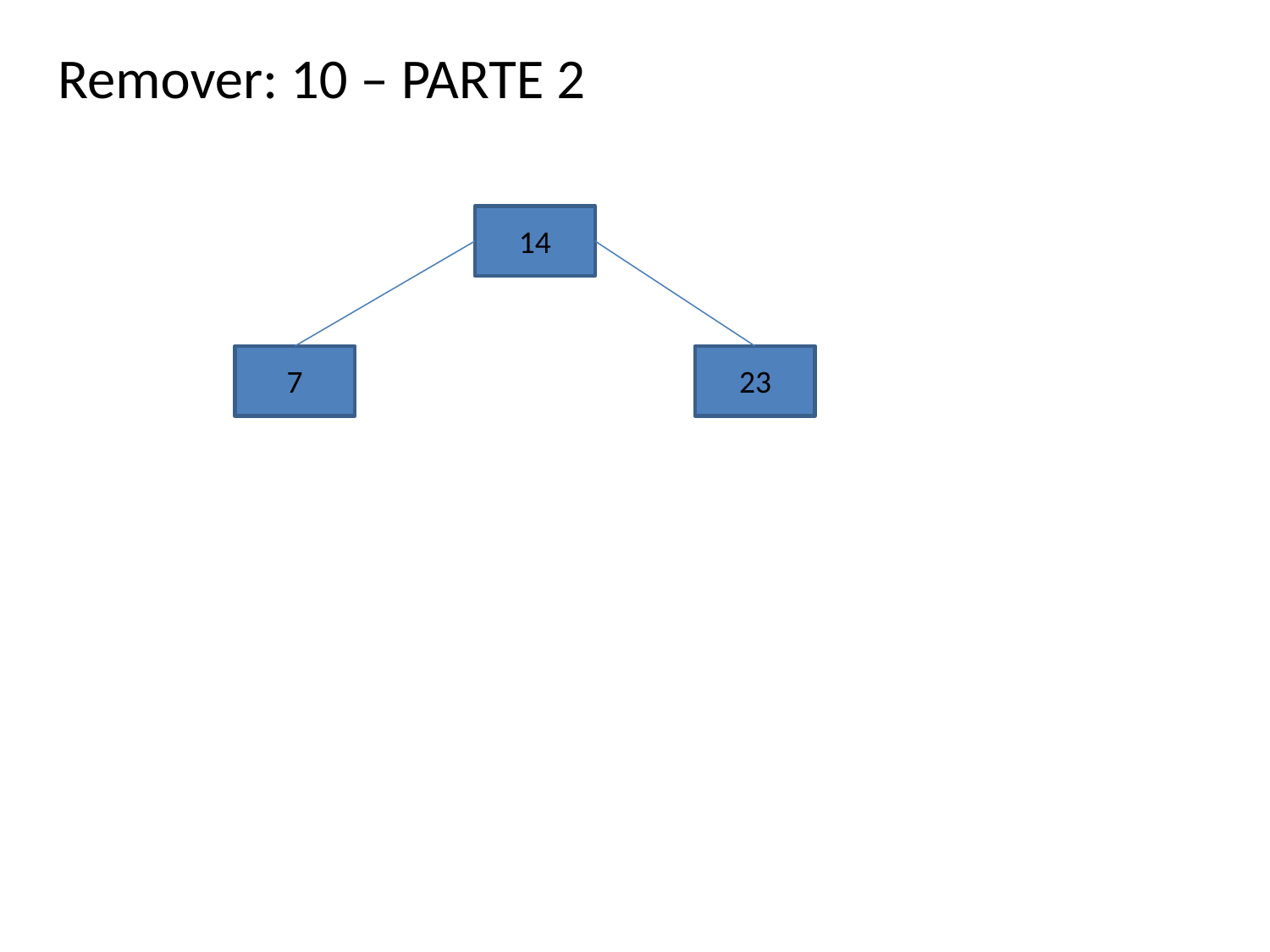

Remover: 10 – PARTE 2

14

7
23